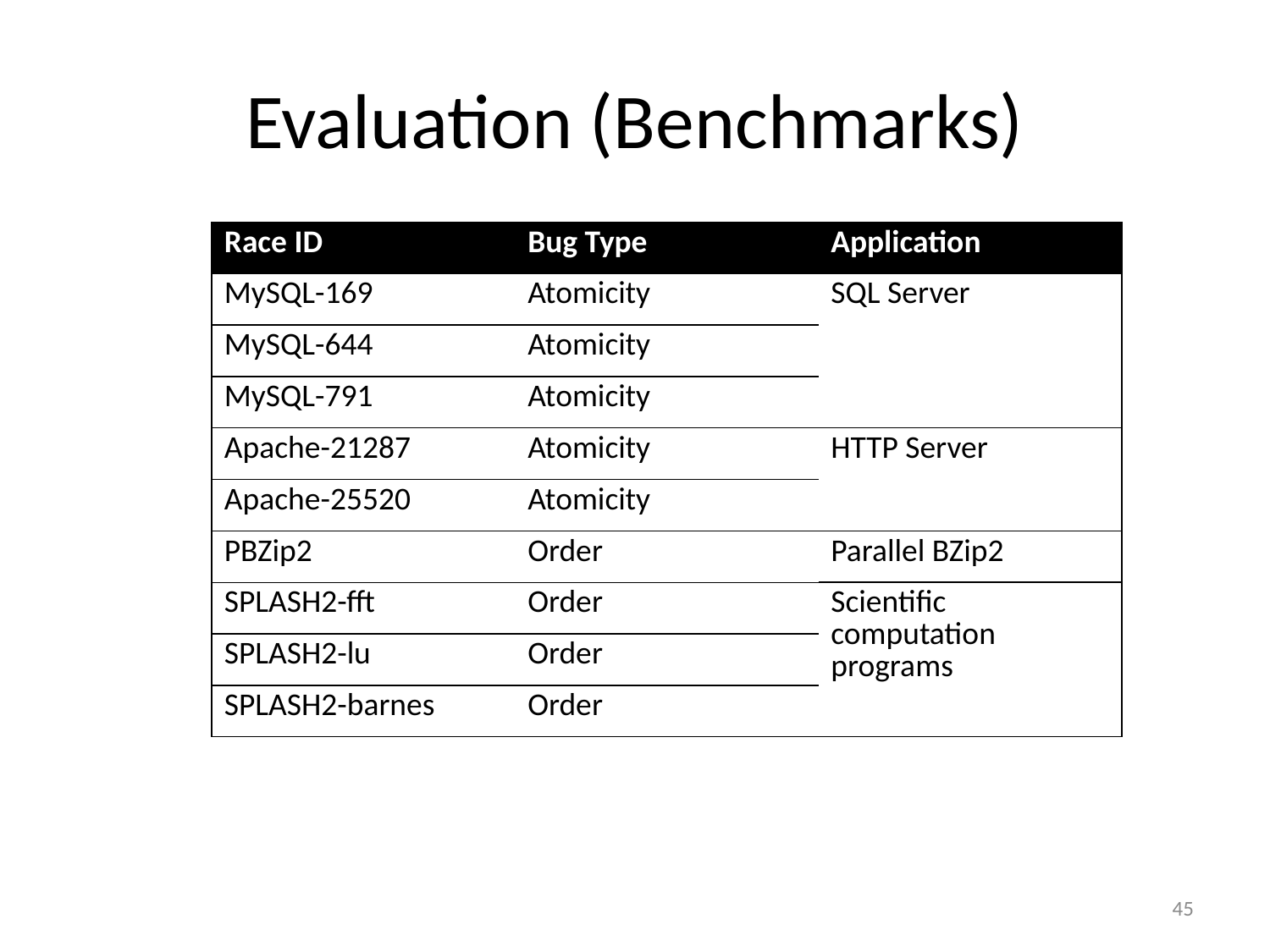

# Evaluation (Benchmarks)
| Race ID | Bug Type | Application |
| --- | --- | --- |
| MySQL-169 | Atomicity | SQL Server |
| MySQL-644 | Atomicity |  |
| MySQL-791 | Atomicity |  |
| Apache-21287 | Atomicity | HTTP Server |
| Apache-25520 | Atomicity |  |
| PBZip2 | Order | Parallel BZip2 |
| SPLASH2-fft | Order | Scientific computation programs |
| SPLASH2-lu | Order |  |
| SPLASH2-barnes | Order |  |
45